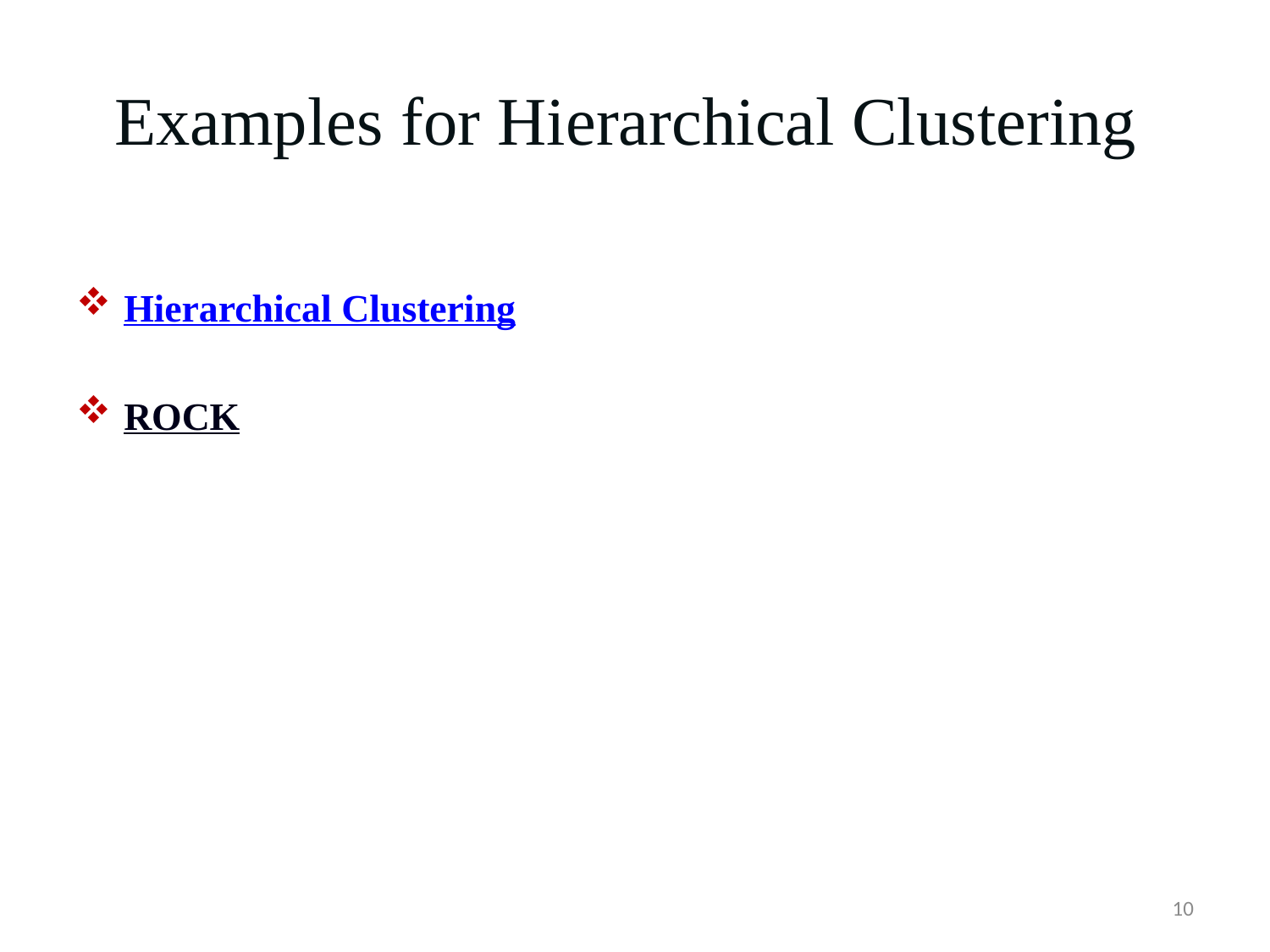

# Examples for Hierarchical Clustering

Hierarchical Clustering

ROCK

10